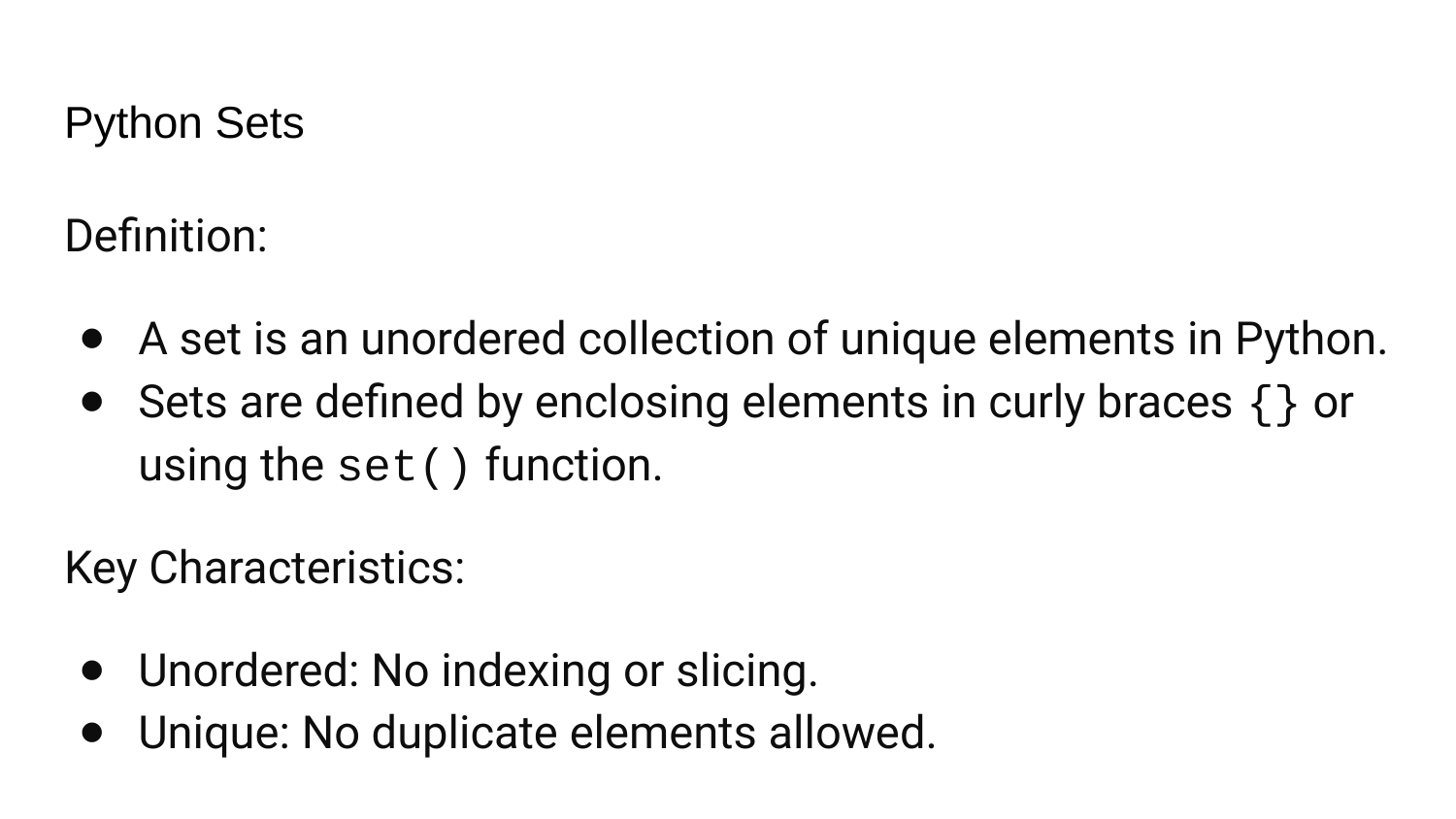

# Python Sets

Definition:
A set is an unordered collection of unique elements in Python.
Sets are defined by enclosing elements in curly braces {} or using the set() function.
Key Characteristics:
Unordered: No indexing or slicing.
Unique: No duplicate elements allowed.